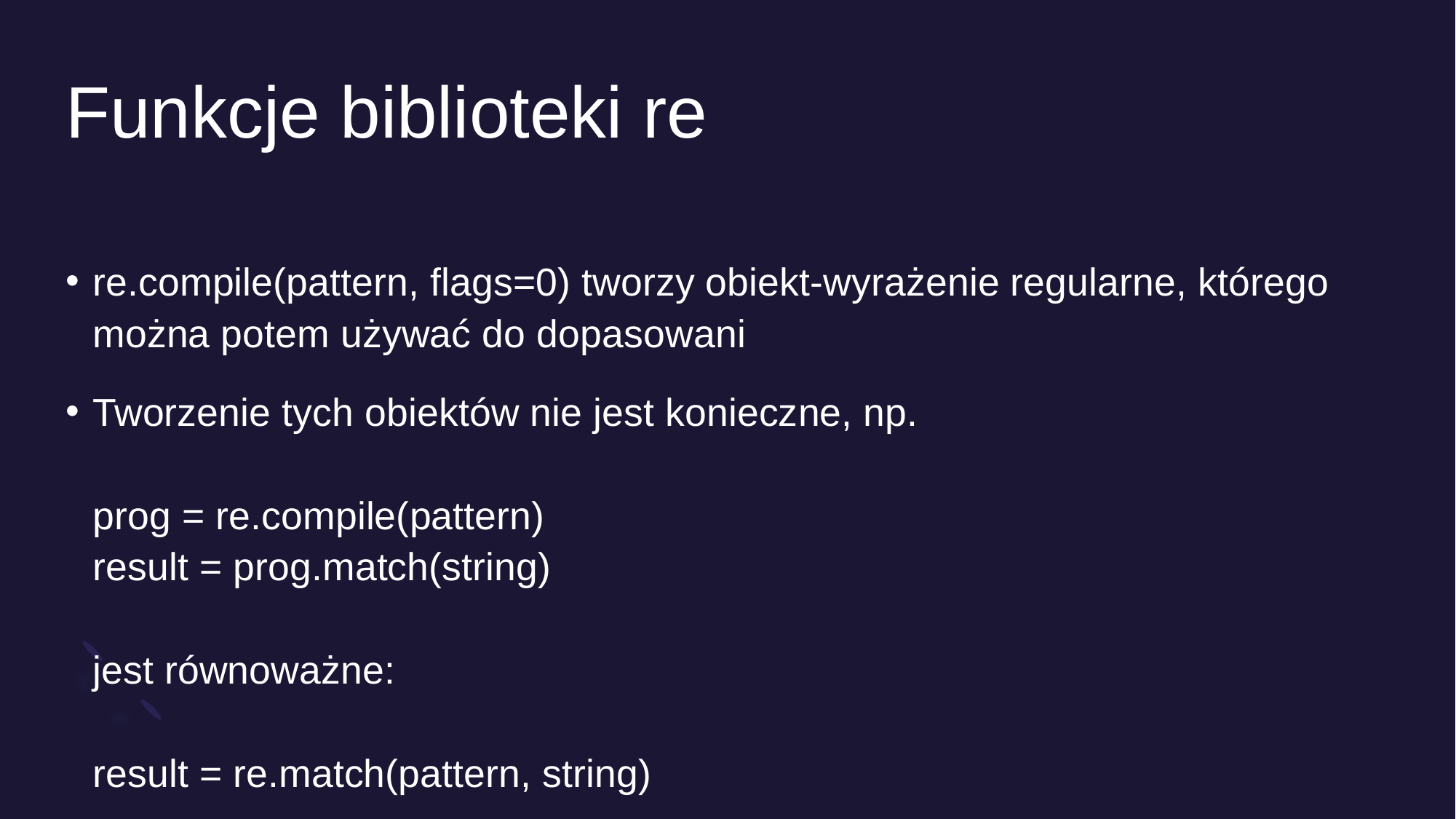

# Funkcje biblioteki re
re.compile(pattern, flags=0) tworzy obiekt-wyrażenie regularne, którego można potem używać do dopasowani
Tworzenie tych obiektów nie jest konieczne, np.
prog = re.compile(pattern)
result = prog.match(string)
jest równoważne:
result = re.match(pattern, string)